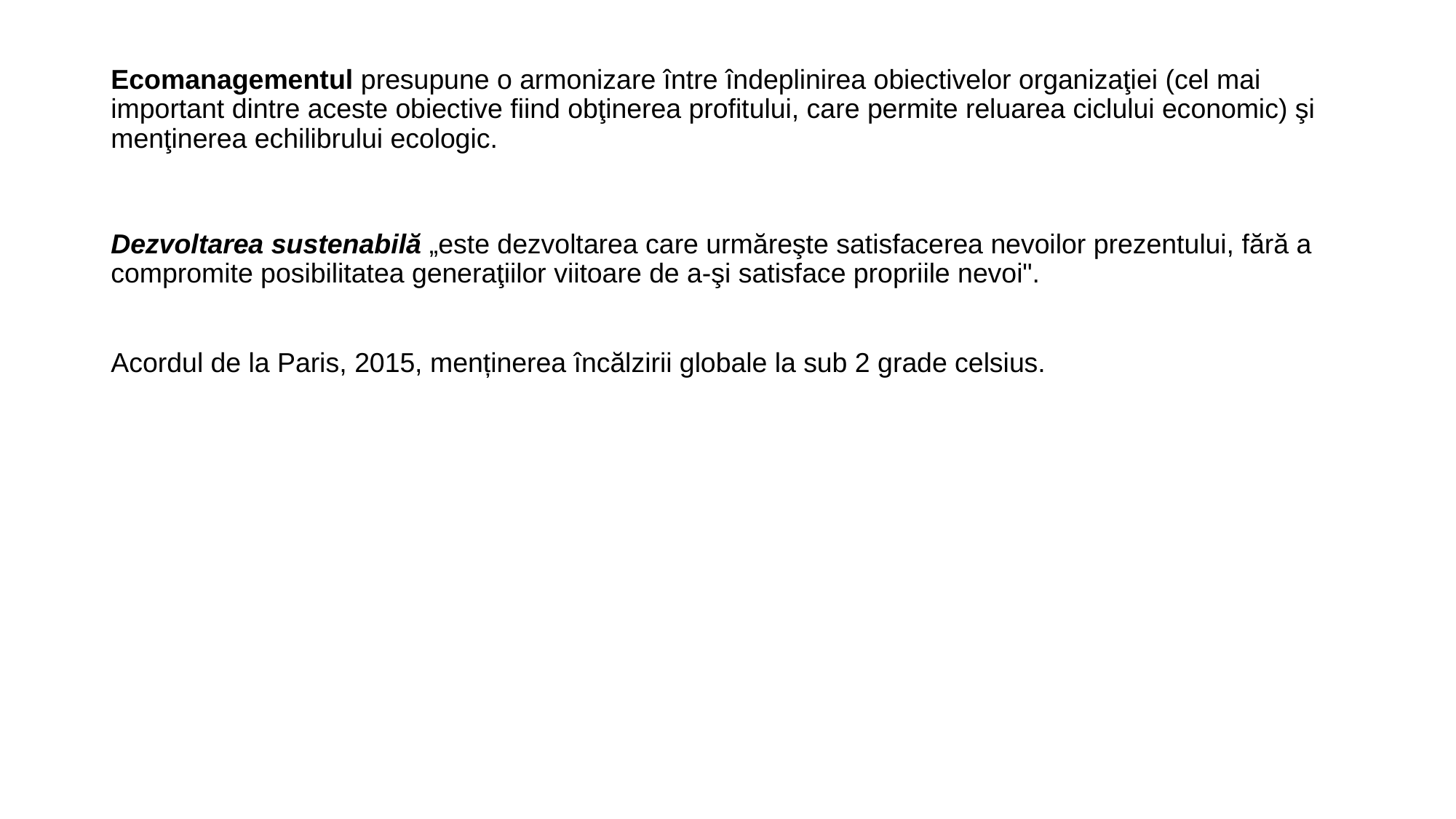

Ecomanagementul presupune o armonizare între îndeplinirea obiectivelor organizaţiei (cel mai important dintre aceste obiective fiind obţinerea profitului, care permite reluarea ciclului economic) şi menţinerea echilibrului ecologic.

Dezvoltarea sustenabilă „este dezvoltarea care urmăreşte satisfacerea nevoilor prezentului, fără a compromite posibilitatea generaţiilor viitoare de a-şi satisface propriile nevoi".

Acordul de la Paris, 2015, menținerea încălzirii globale la sub 2 grade celsius.